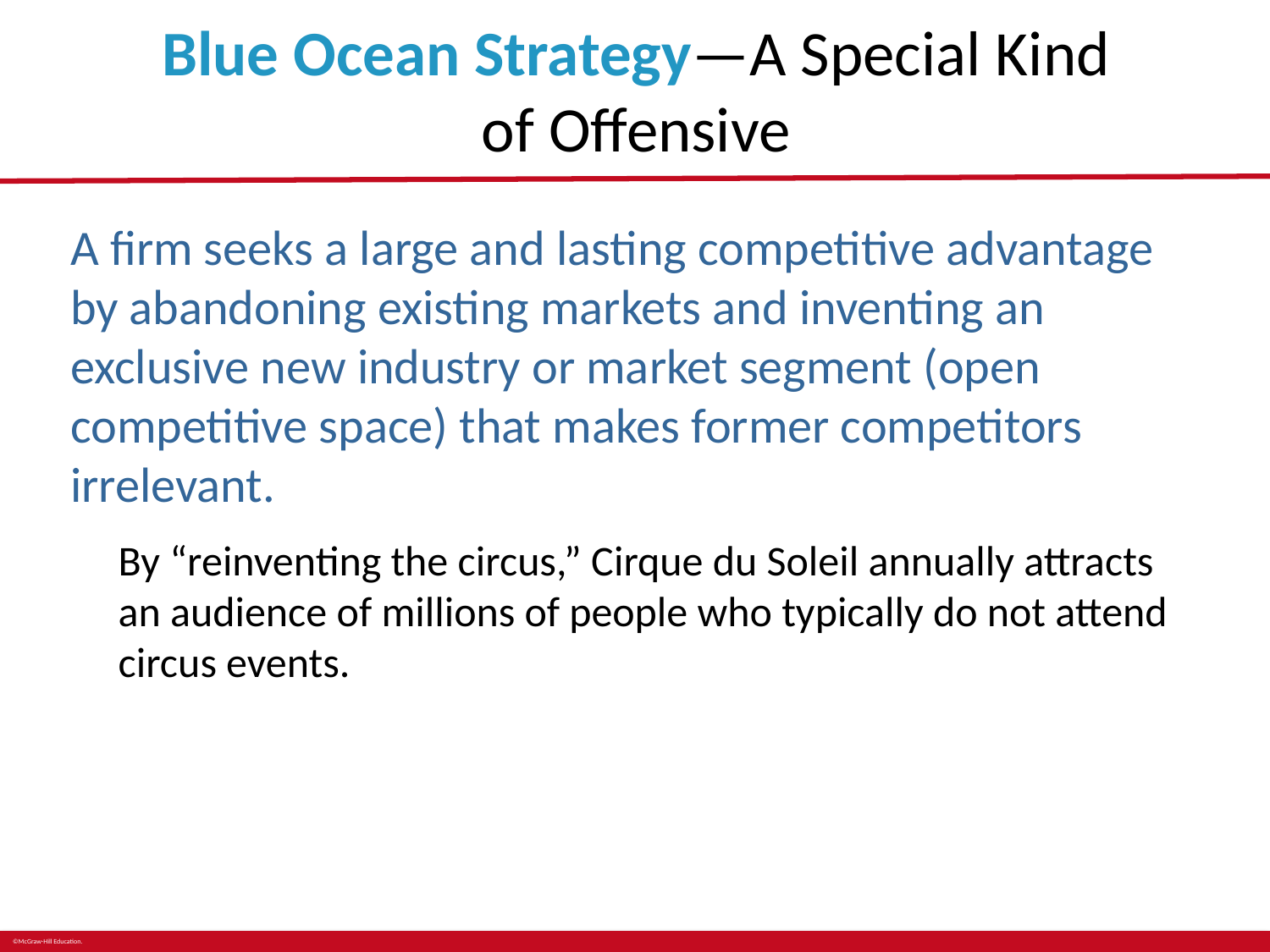

# Blue Ocean Strategy—A Special Kind of Offensive
A firm seeks a large and lasting competitive advantage by abandoning existing markets and inventing an exclusive new industry or market segment (open competitive space) that makes former competitors irrelevant.
By “reinventing the circus,” Cirque du Soleil annually attracts an audience of millions of people who typically do not attend circus events.